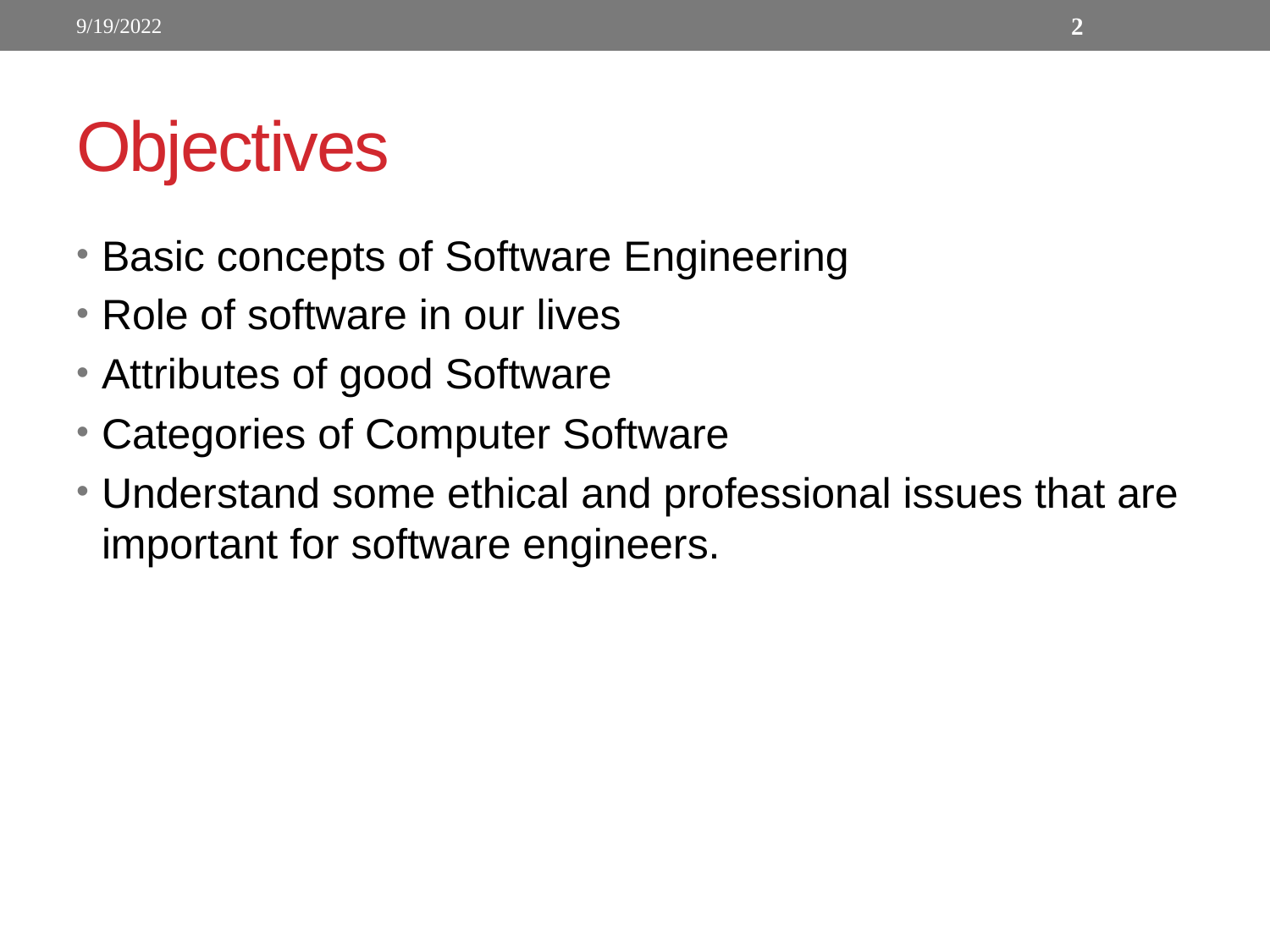

9/19/2022
2
# Objectives
Basic concepts of Software Engineering
Role of software in our lives
Attributes of good Software
Categories of Computer Software
Understand some ethical and professional issues that are important for software engineers.